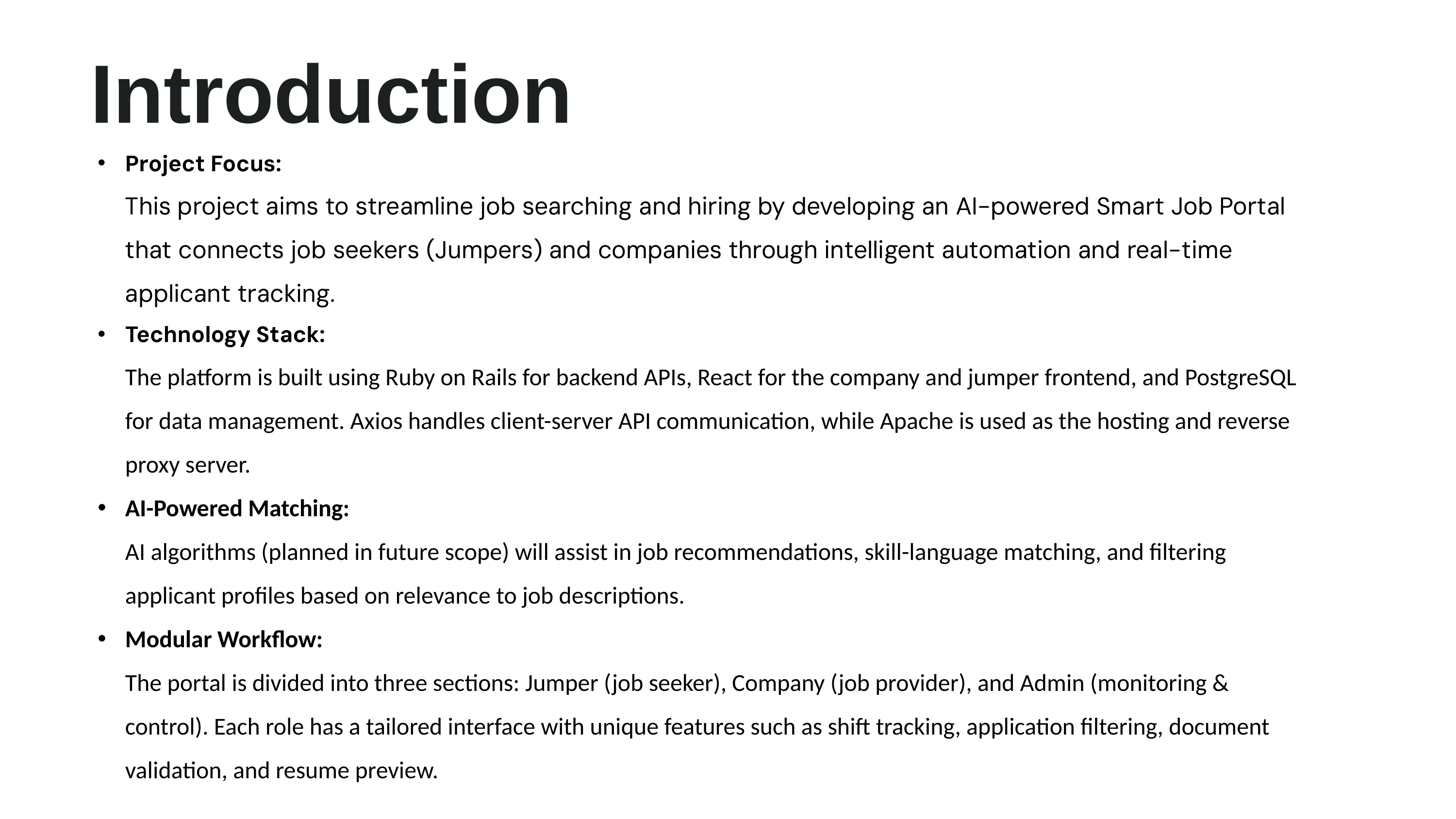

Introduction
Project Focus:
This project aims to streamline job searching and hiring by developing an AI-powered Smart Job Portal that connects job seekers (Jumpers) and companies through intelligent automation and real-time applicant tracking.
Technology Stack:
The platform is built using Ruby on Rails for backend APIs, React for the company and jumper frontend, and PostgreSQL for data management. Axios handles client-server API communication, while Apache is used as the hosting and reverse proxy server.
AI-Powered Matching:
AI algorithms (planned in future scope) will assist in job recommendations, skill-language matching, and filtering applicant profiles based on relevance to job descriptions.
Modular Workflow:
The portal is divided into three sections: Jumper (job seeker), Company (job provider), and Admin (monitoring & control). Each role has a tailored interface with unique features such as shift tracking, application filtering, document validation, and resume preview.